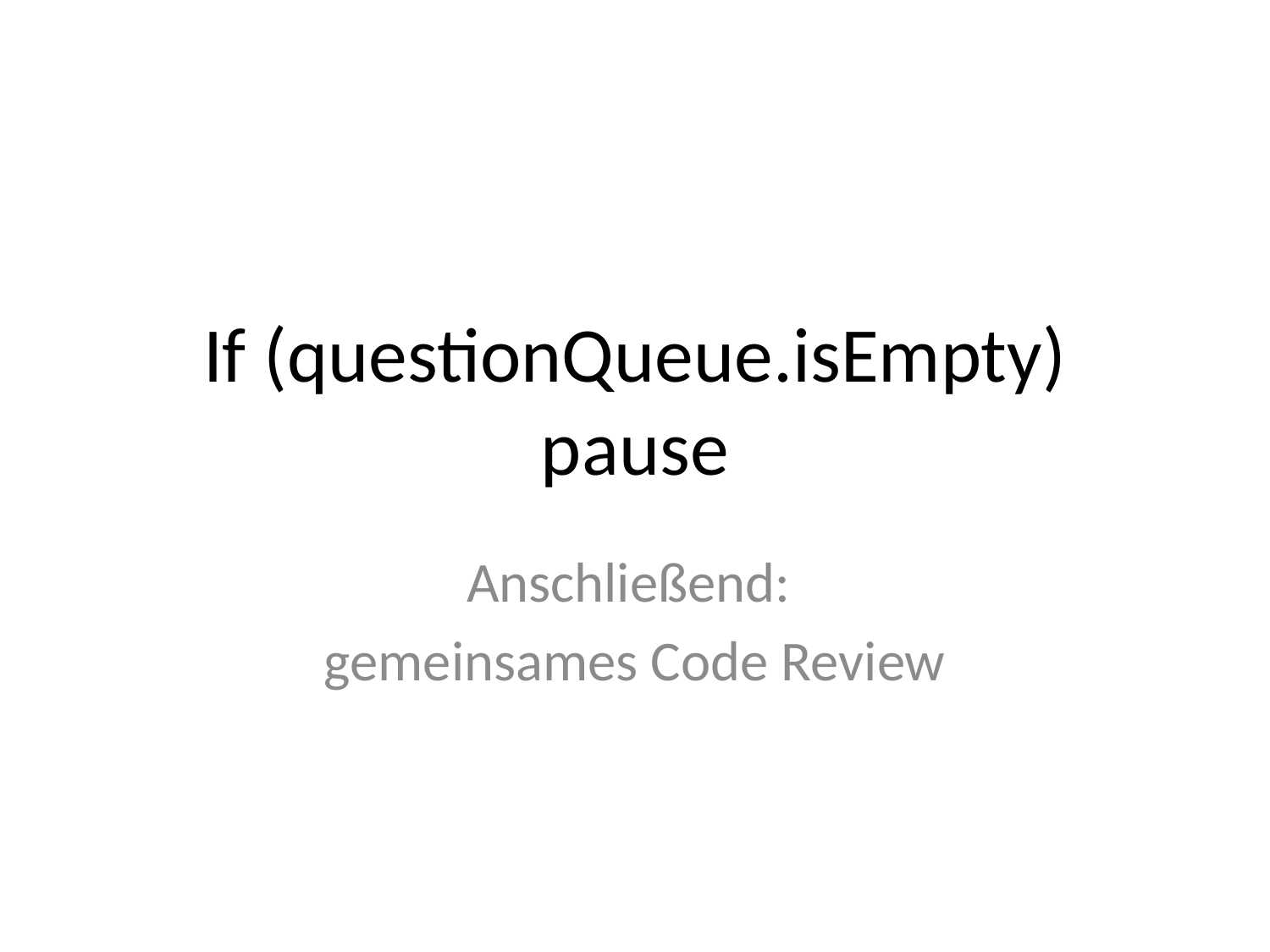

# If (questionQueue.isEmpty) pause
Anschließend:
gemeinsames Code Review